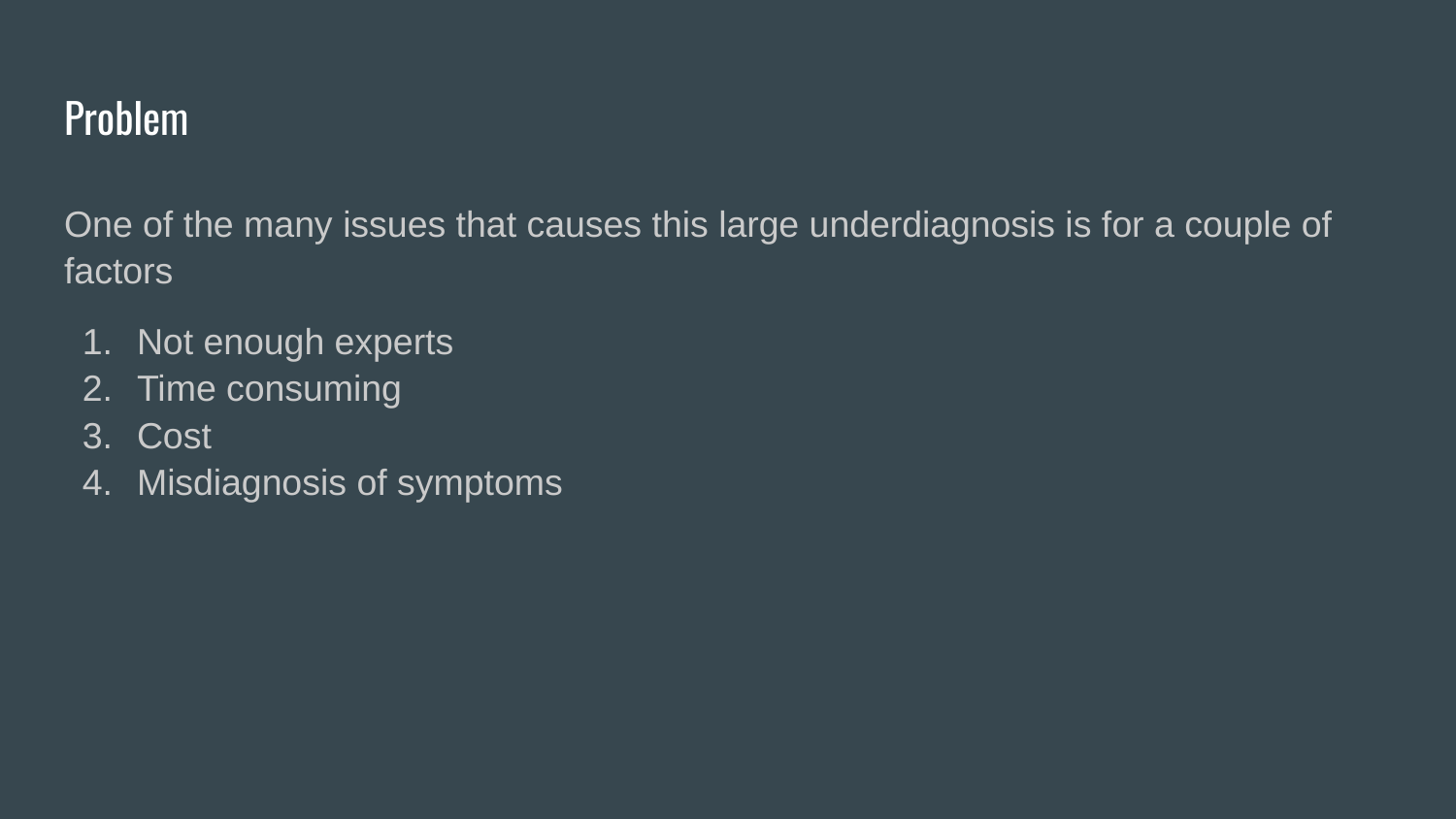

# Problem
One of the many issues that causes this large underdiagnosis is for a couple of factors
Not enough experts
Time consuming
Cost
Misdiagnosis of symptoms